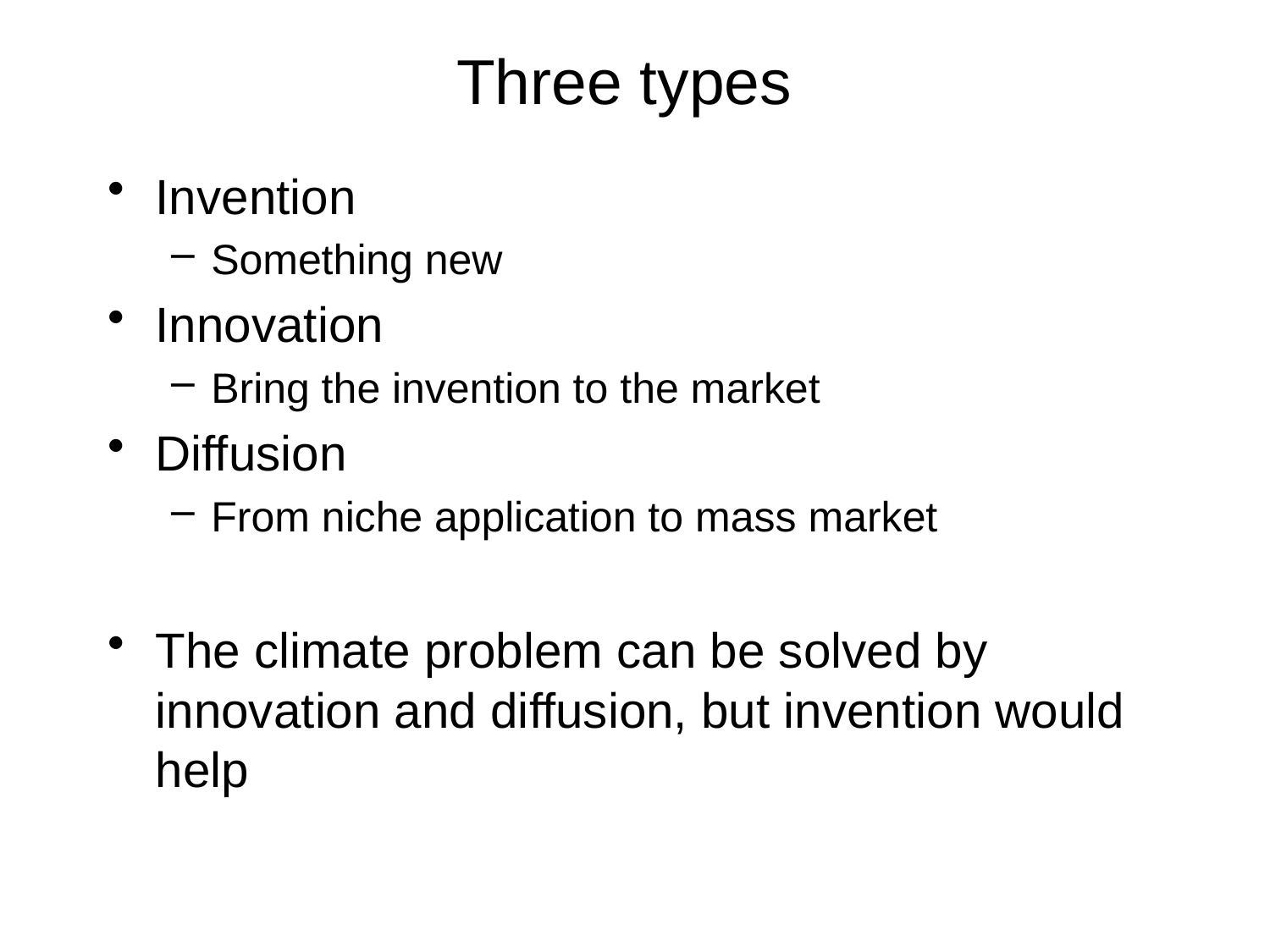

# Three types
Invention
Something new
Innovation
Bring the invention to the market
Diffusion
From niche application to mass market

The climate problem can be solved by innovation and diffusion, but invention would help